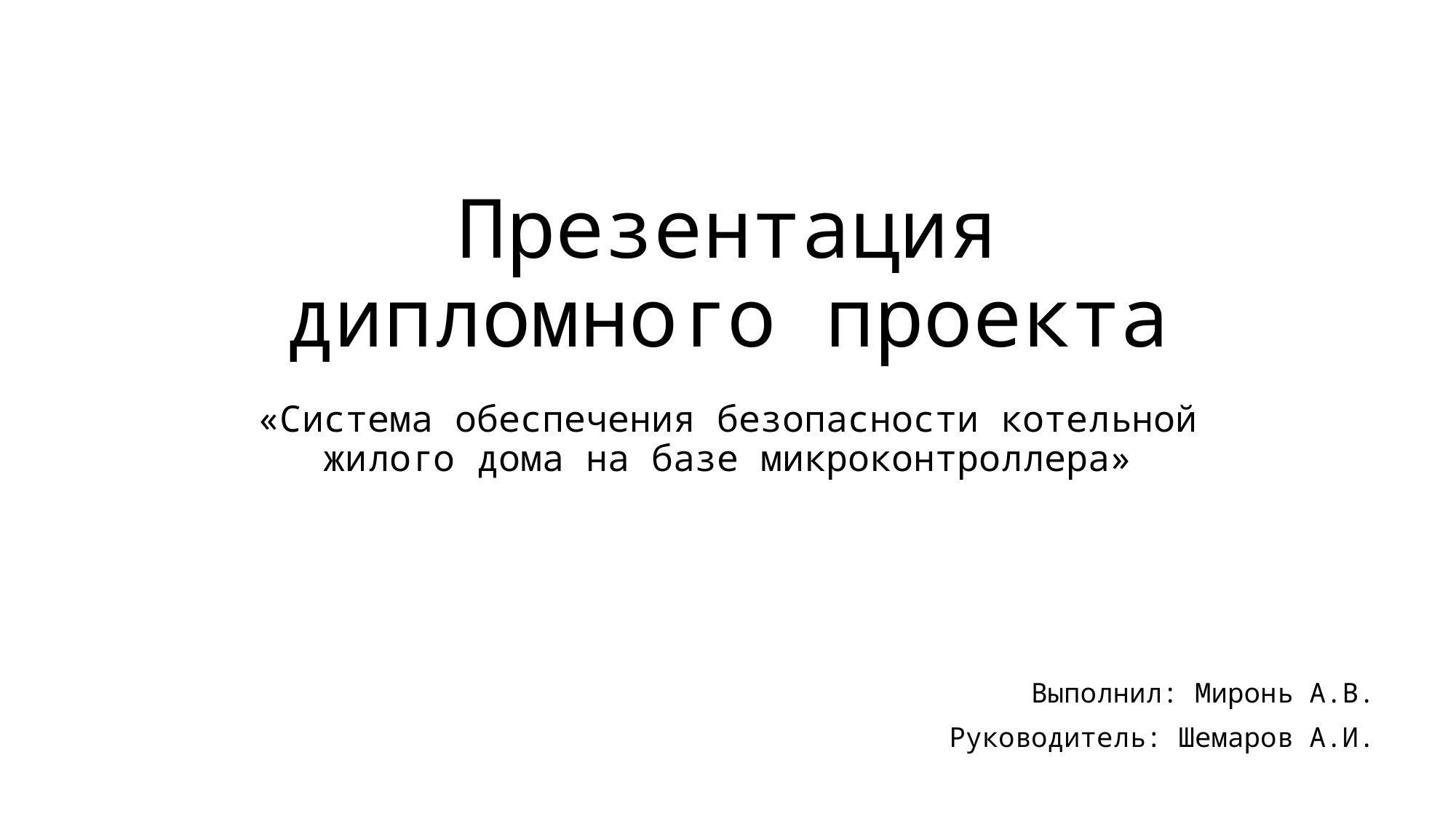

# Презентация дипломного проекта
«Система обеспечения безопасности котельной жилого дома на базе микроконтроллера»
Выполнил: Миронь А.В.
Руководитель: Шемаров А.И.